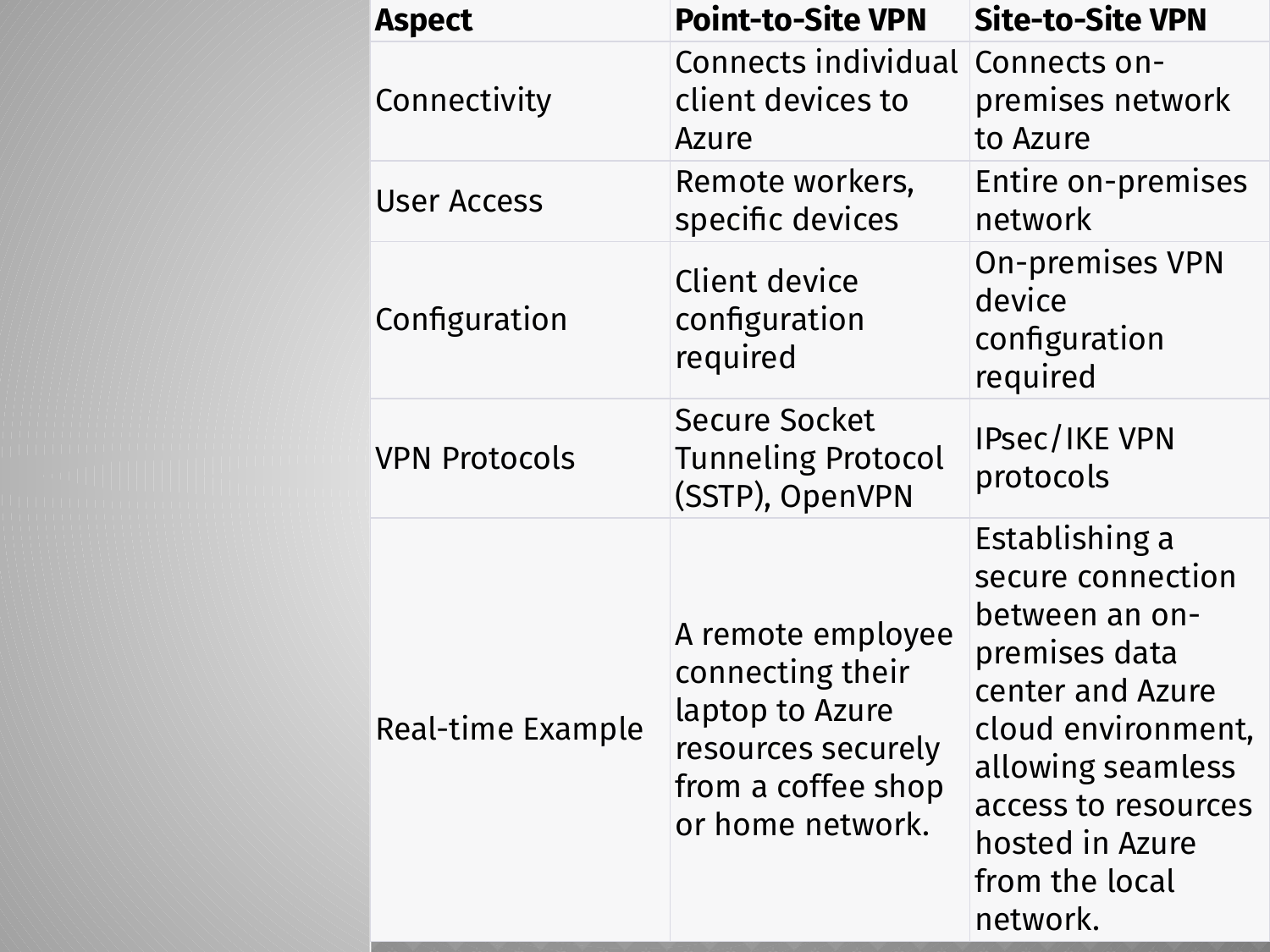

| Aspect | Point-to-Site VPN | Site-to-Site VPN |
| --- | --- | --- |
| Connectivity | Connects individual client devices to Azure | Connects on-premises network to Azure |
| User Access | Remote workers, specific devices | Entire on-premises network |
| Configuration | Client device configuration required | On-premises VPN device configuration required |
| VPN Protocols | Secure Socket Tunneling Protocol (SSTP), OpenVPN | IPsec/IKE VPN protocols |
| Real-time Example | A remote employee connecting their laptop to Azure resources securely from a coffee shop or home network. | Establishing a secure connection between an on-premises data center and Azure cloud environment, allowing seamless access to resources hosted in Azure from the local network. |